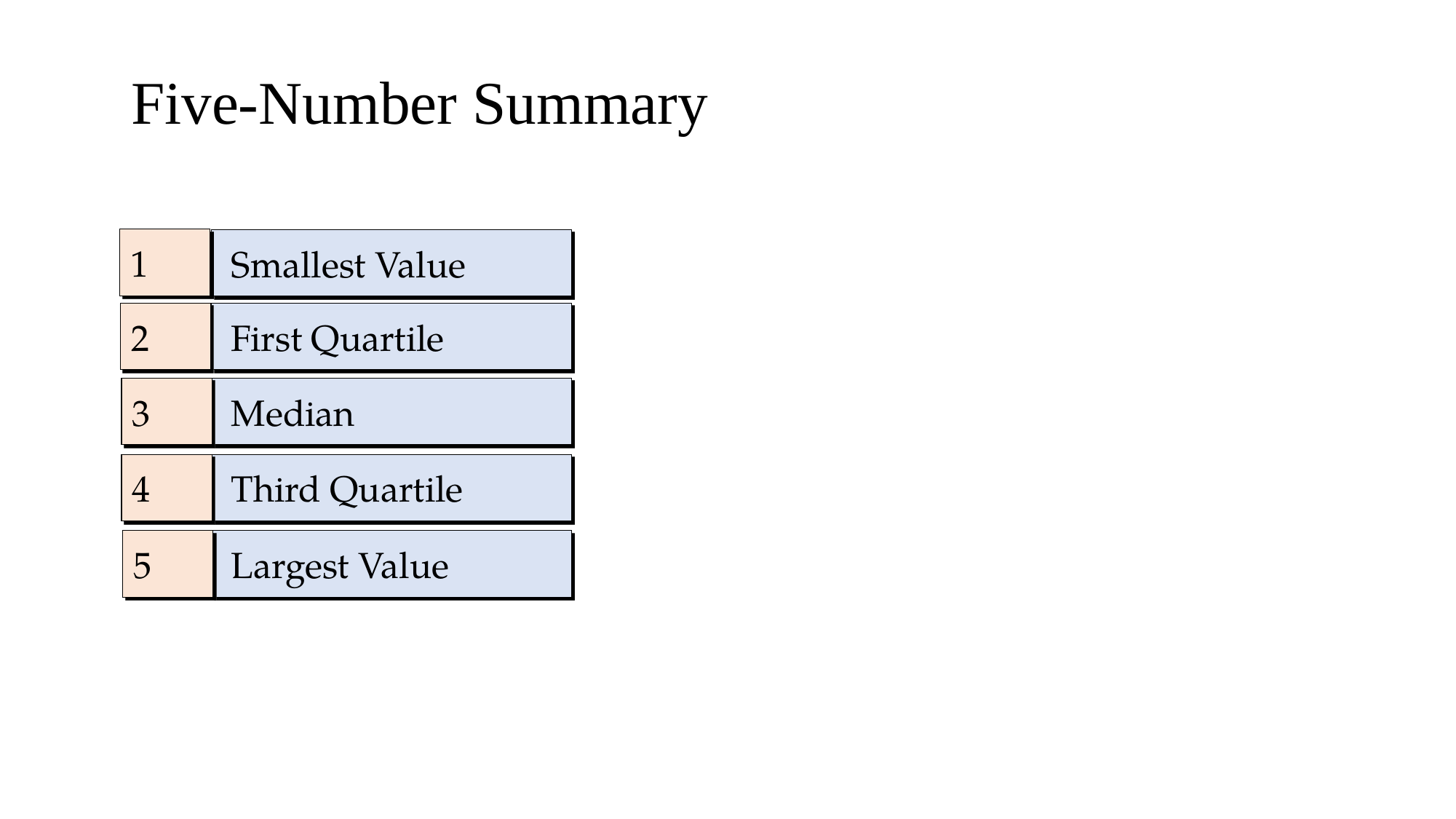

# Five-Number Summary
1
 Smallest Value
2
 First Quartile
3
 Median
4
 Third Quartile
5
 Largest Value